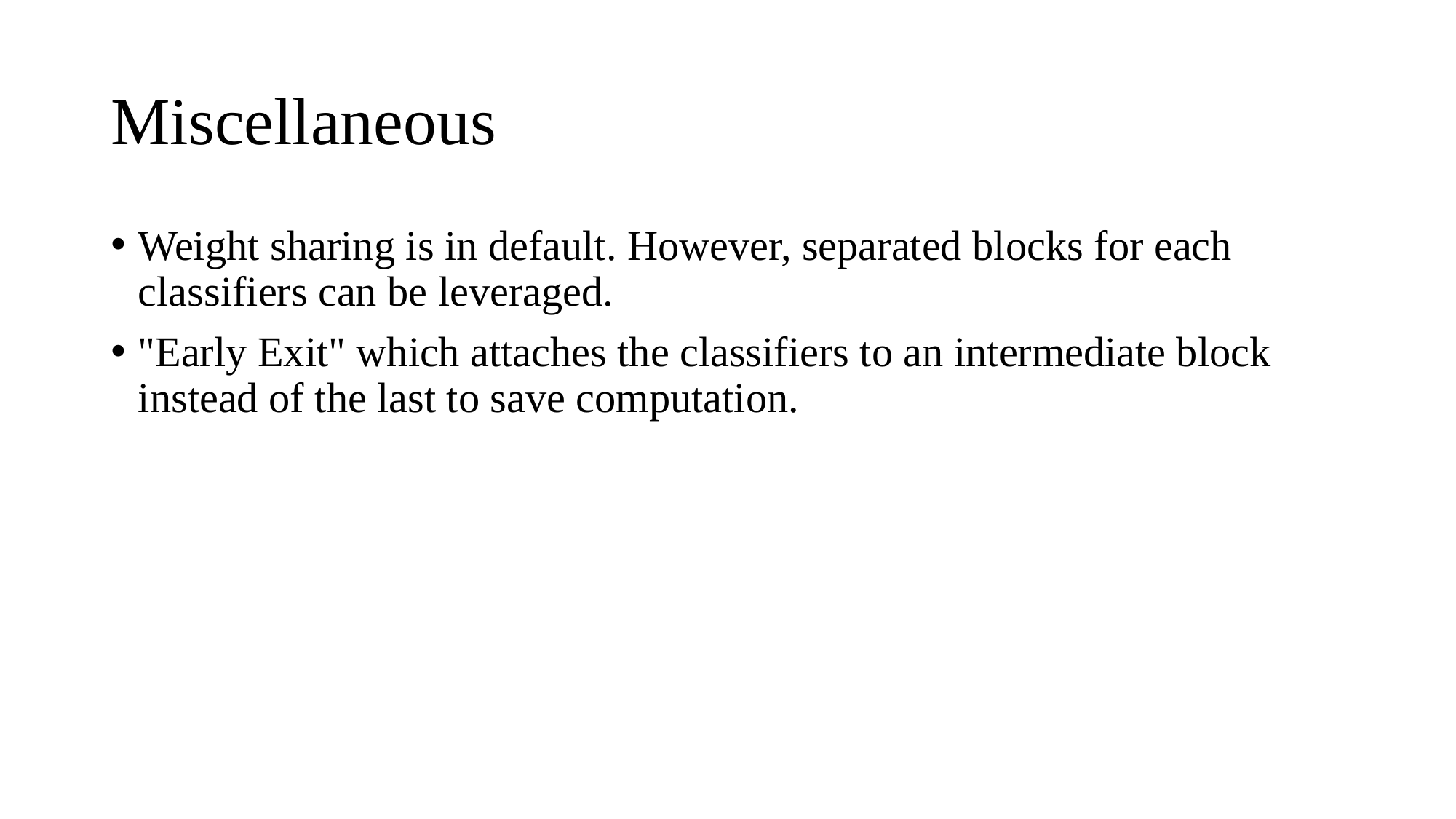

# Miscellaneous
Weight sharing is in default. However, separated blocks for each classifiers can be leveraged.
"Early Exit" which attaches the classifiers to an intermediate block instead of the last to save computation.